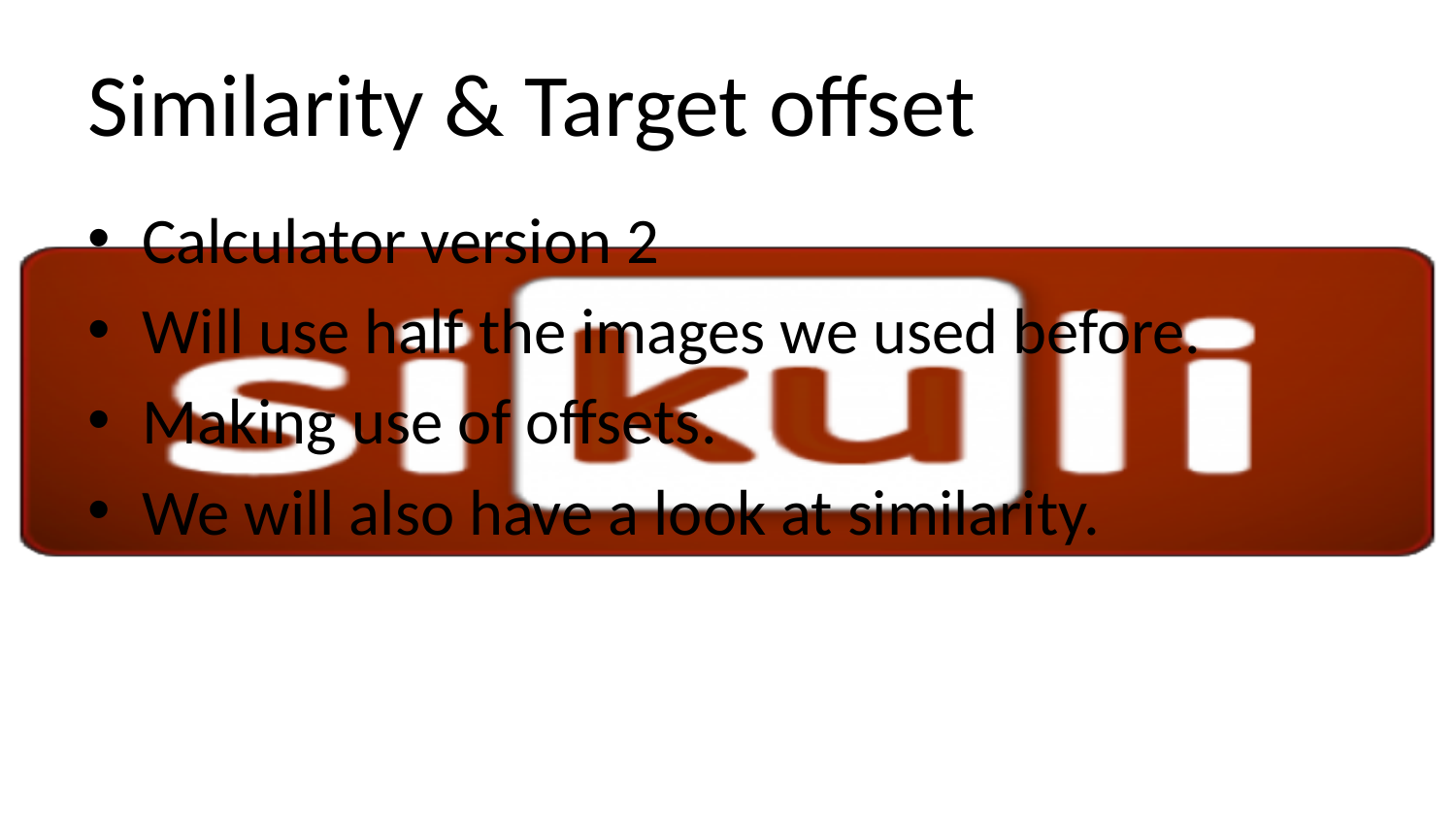

# Similarity & Target offset
Calculator version 2
Will use half the images we used before.
Making use of offsets.
We will also have a look at similarity.